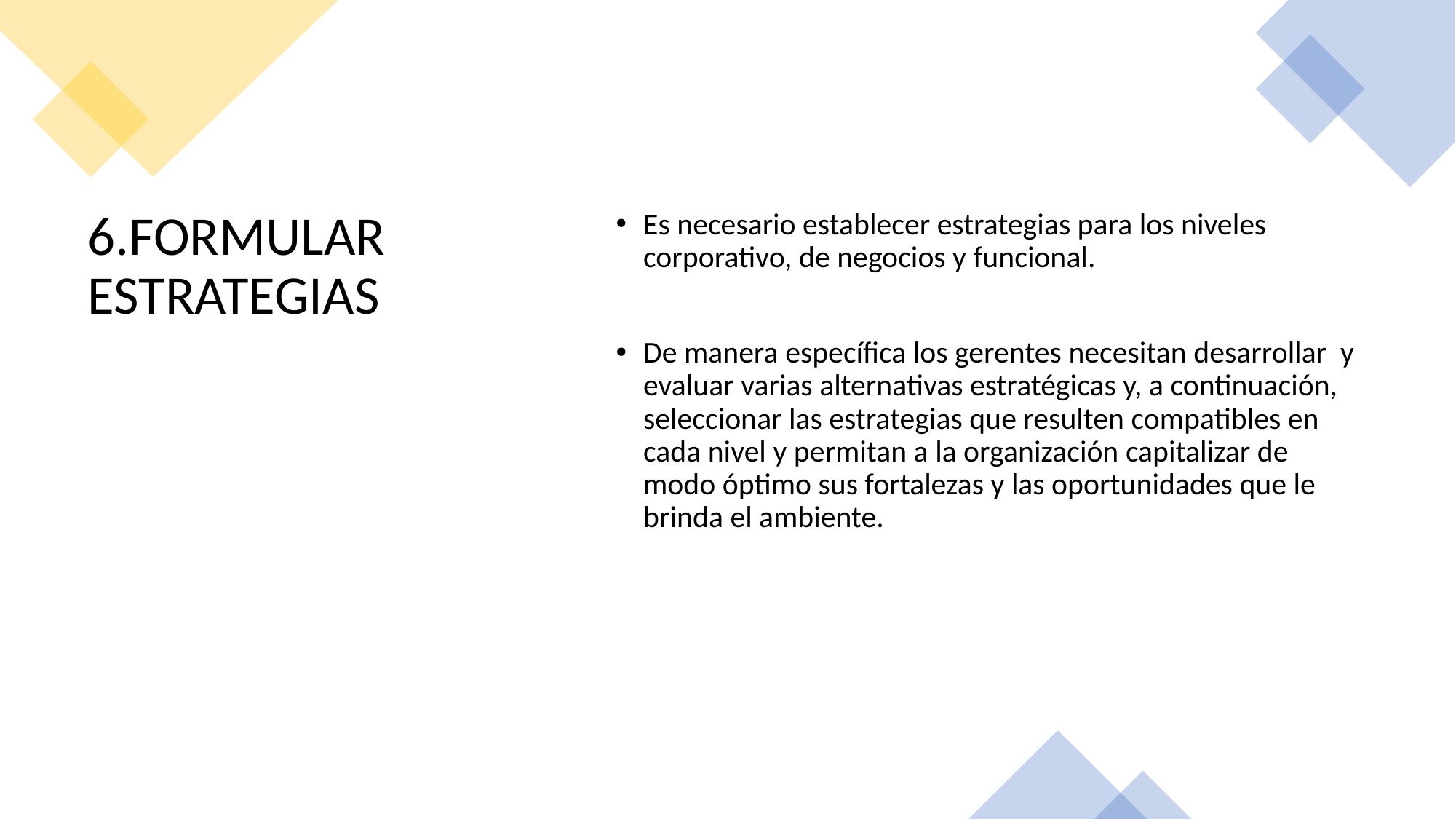

Es necesario establecer estrategias para los niveles corporativo, de negocios y funcional.

De manera específica los gerentes necesitan desarrollar  y evaluar varias alternativas estratégicas y, a continuación, seleccionar las estrategias que resulten compatibles en cada nivel y permitan a la organización capitalizar de modo óptimo sus fortalezas y las oportunidades que le brinda el ambiente.
# 6.FORMULAR ESTRATEGIAS